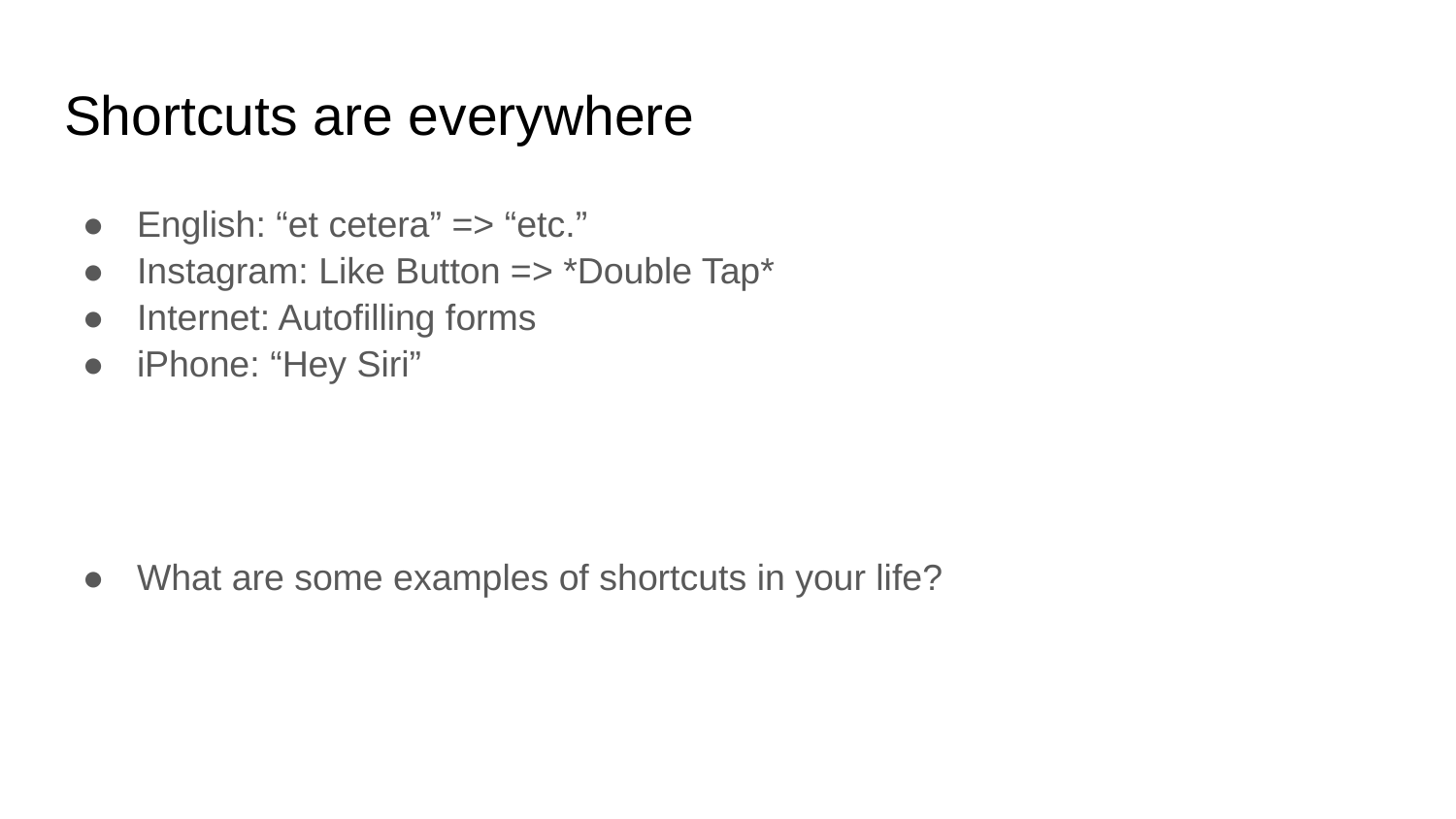

# Shortcuts are everywhere
English: “et cetera” => “etc.”
Instagram: Like Button => *Double Tap*
Internet: Autofilling forms
iPhone: “Hey Siri”

What are some examples of shortcuts in your life?